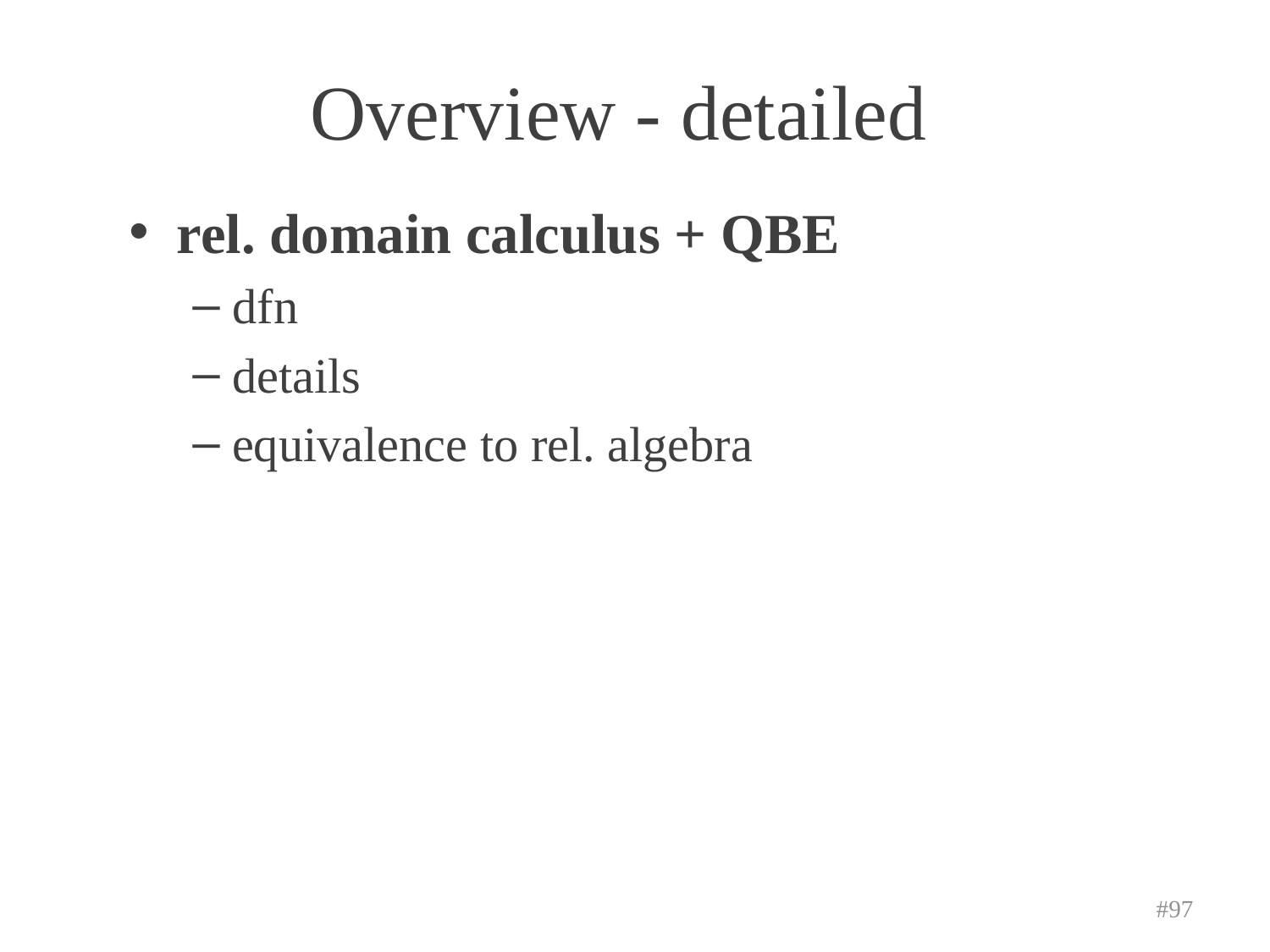

# Overview - detailed
rel. domain calculus + QBE
dfn
details
equivalence to rel. algebra

#97